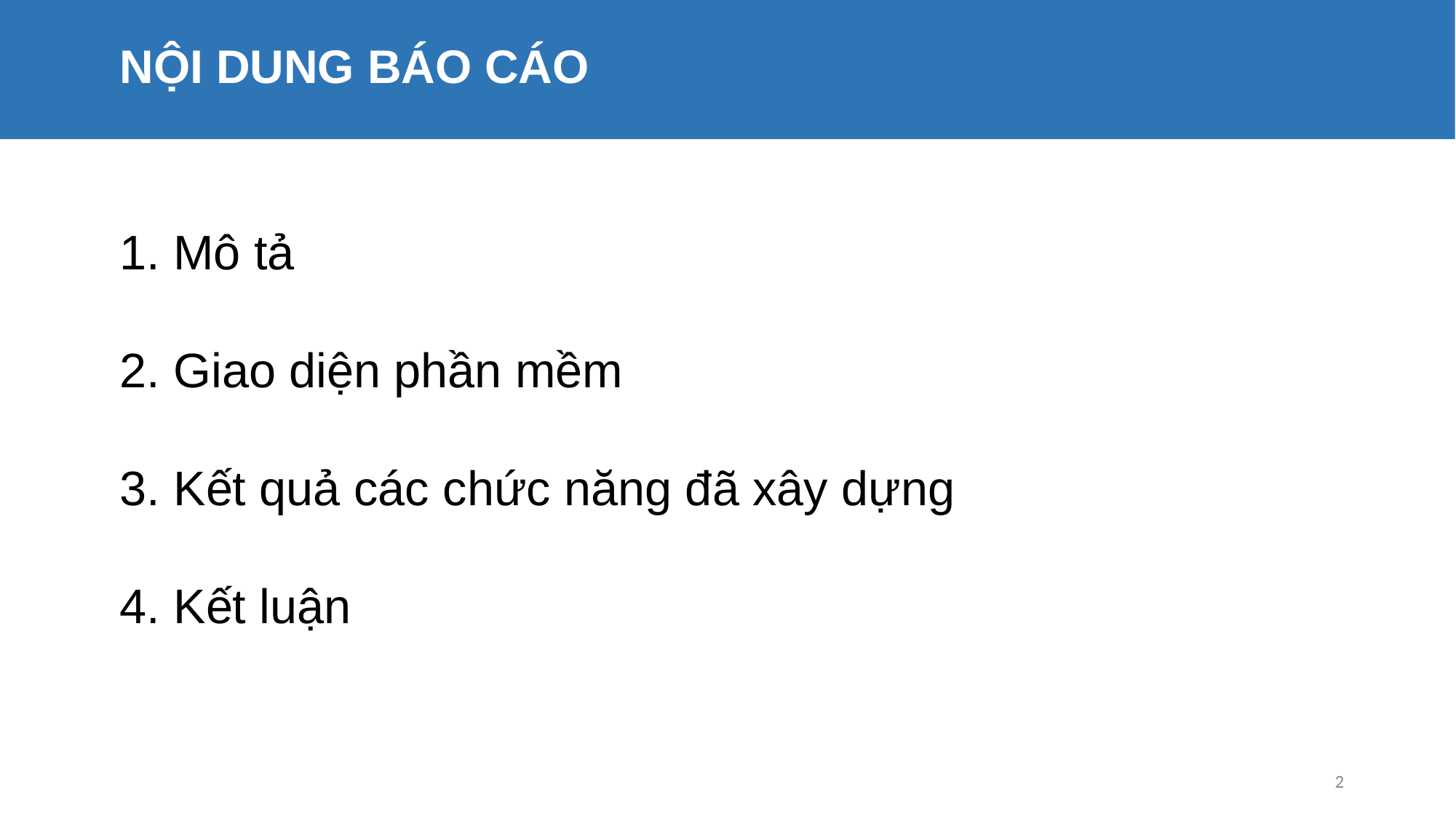

NỘI DUNG BÁO CÁO
	1. Mô tả
	2. Giao diện phần mềm
	3. Kết quả các chức năng đã xây dựng
	4. Kết luận
2